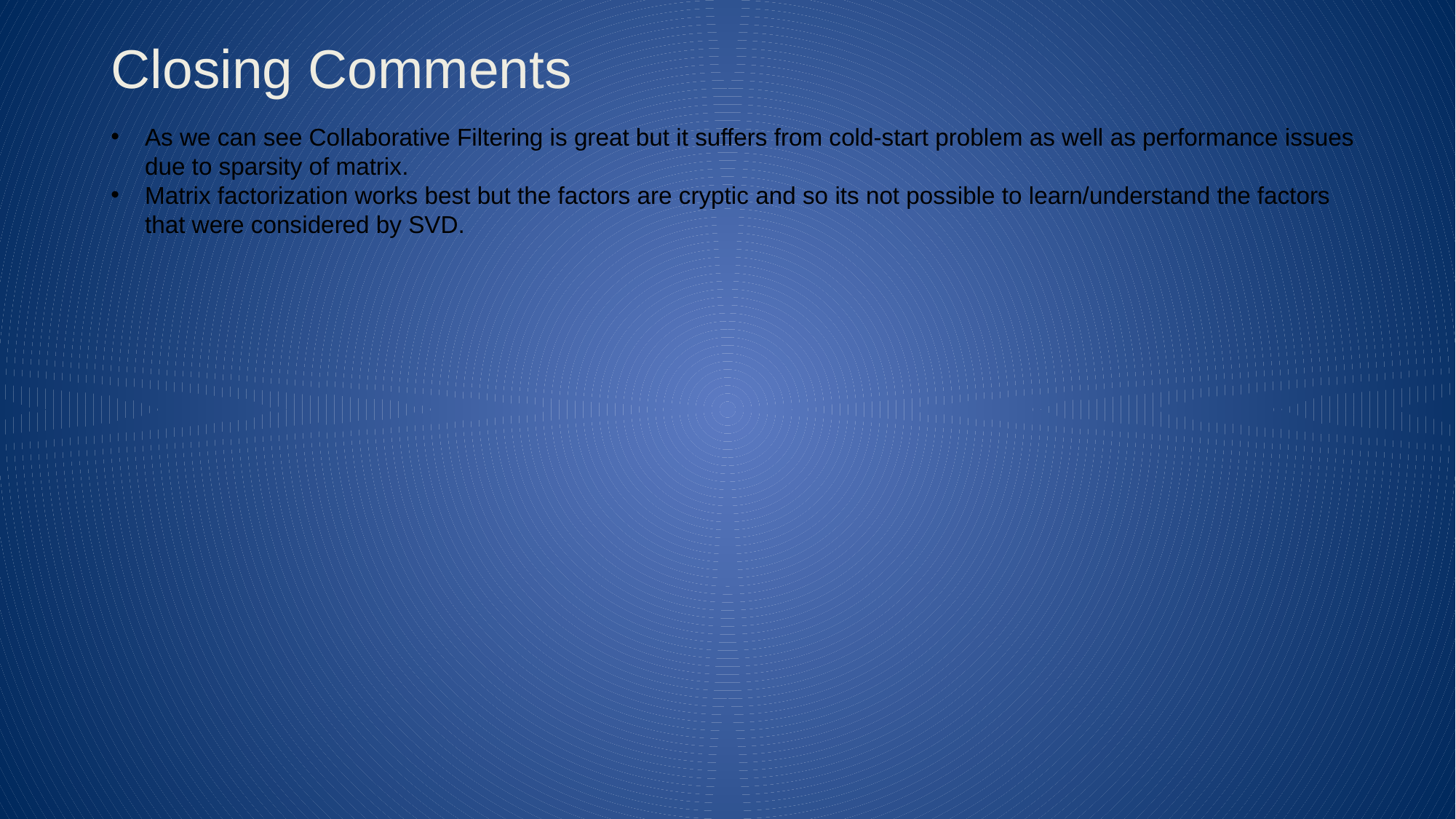

# Closing Comments
As we can see Collaborative Filtering is great but it suffers from cold-start problem as well as performance issues due to sparsity of matrix.
Matrix factorization works best but the factors are cryptic and so its not possible to learn/understand the factors that were considered by SVD.